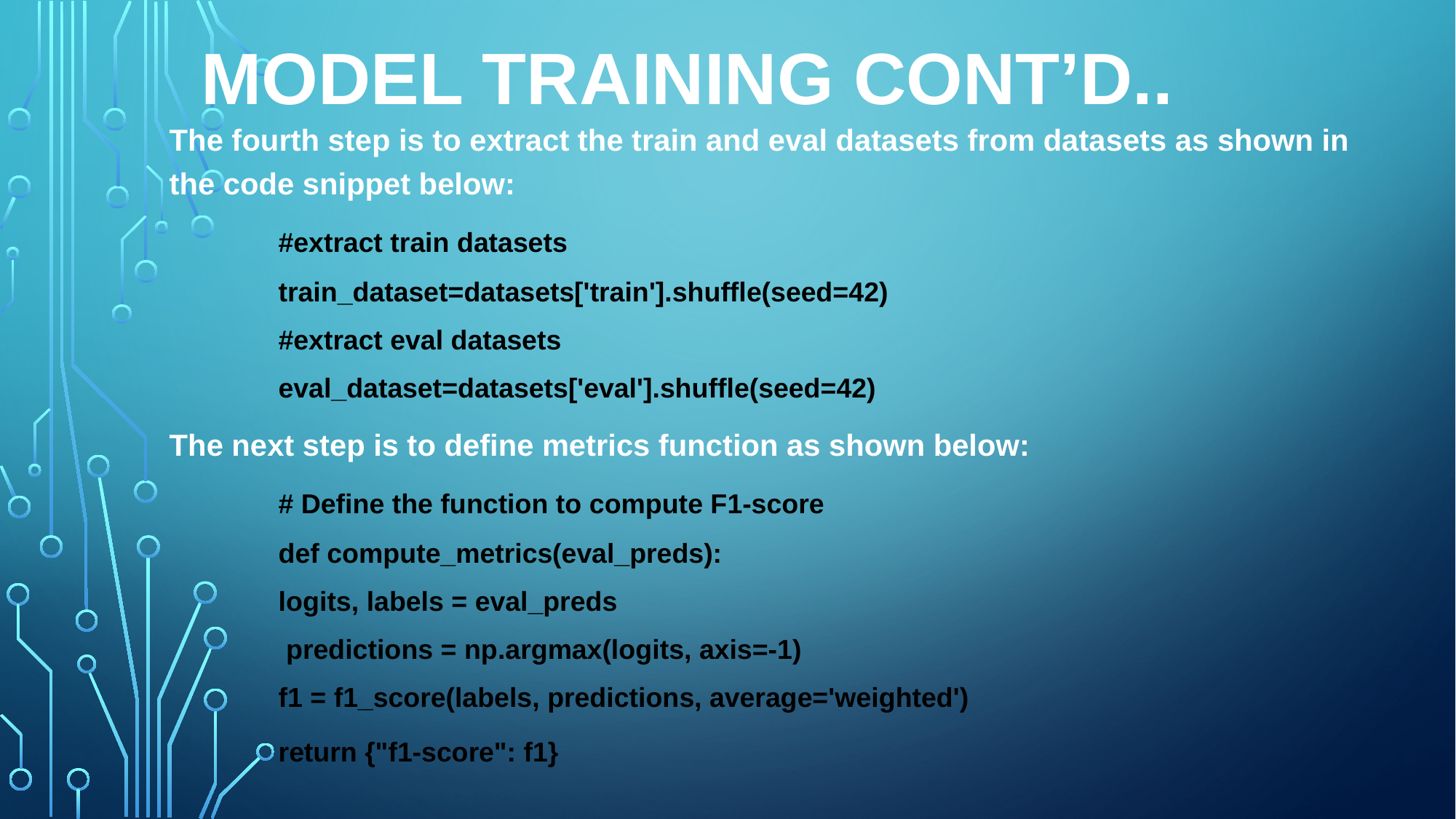

# Model training cont’d..
The fourth step is to extract the train and eval datasets from datasets as shown in the code snippet below:
	#extract train datasets
	train_dataset=datasets['train'].shuffle(seed=42)
	#extract eval datasets
	eval_dataset=datasets['eval'].shuffle(seed=42)
The next step is to define metrics function as shown below:
	# Define the function to compute F1-score
	def compute_metrics(eval_preds):
    	logits, labels = eval_preds
   	 predictions = np.argmax(logits, axis=-1)
    	f1 = f1_score(labels, predictions, average='weighted')
    	return {"f1-score": f1}